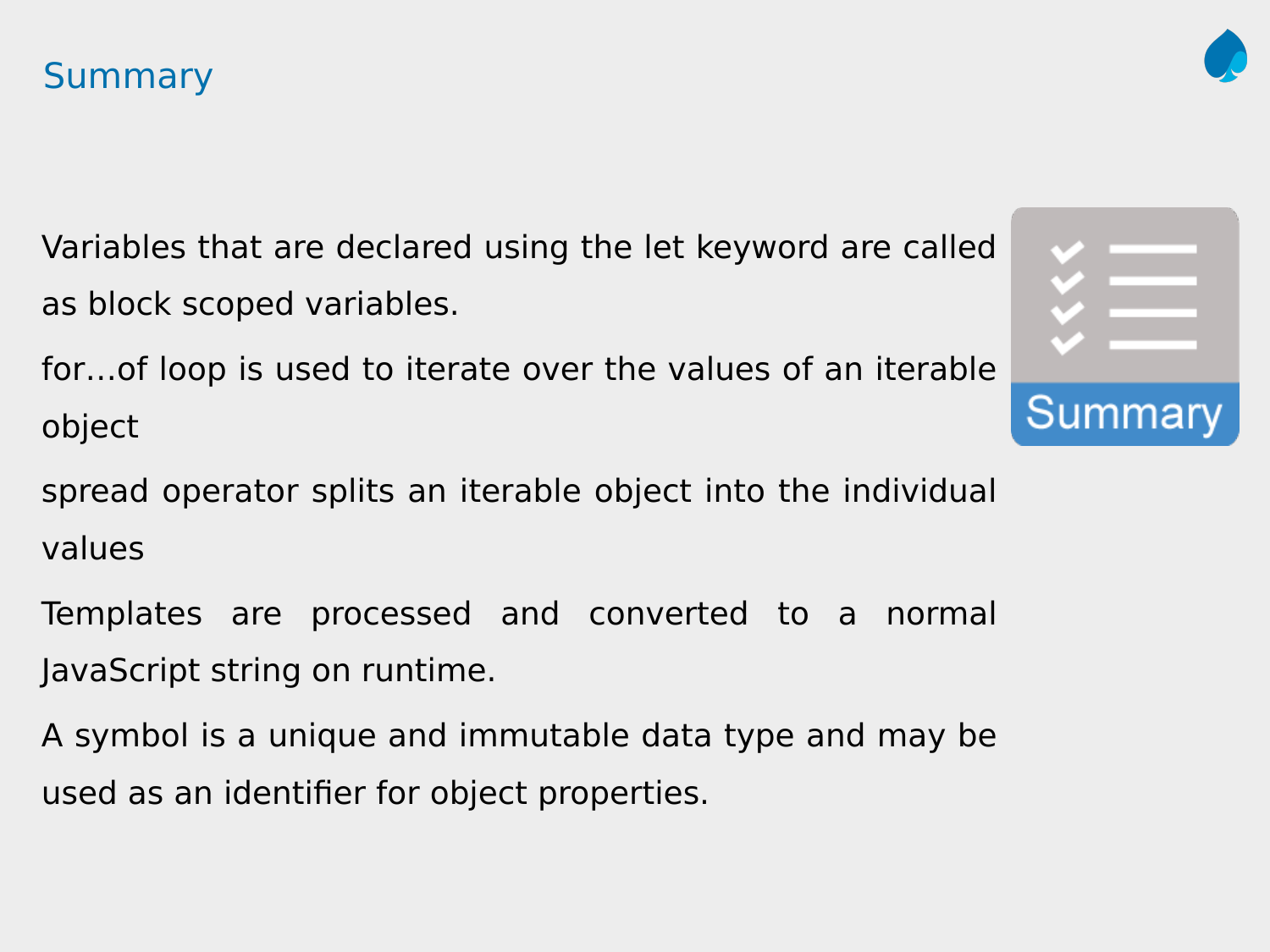

# Summary
Variables that are declared using the let keyword are called as block scoped variables.
for…of loop is used to iterate over the values of an iterable object
spread operator splits an iterable object into the individual values
Templates are processed and converted to a normal JavaScript string on runtime.
A symbol is a unique and immutable data type and may be used as an identifier for object properties.